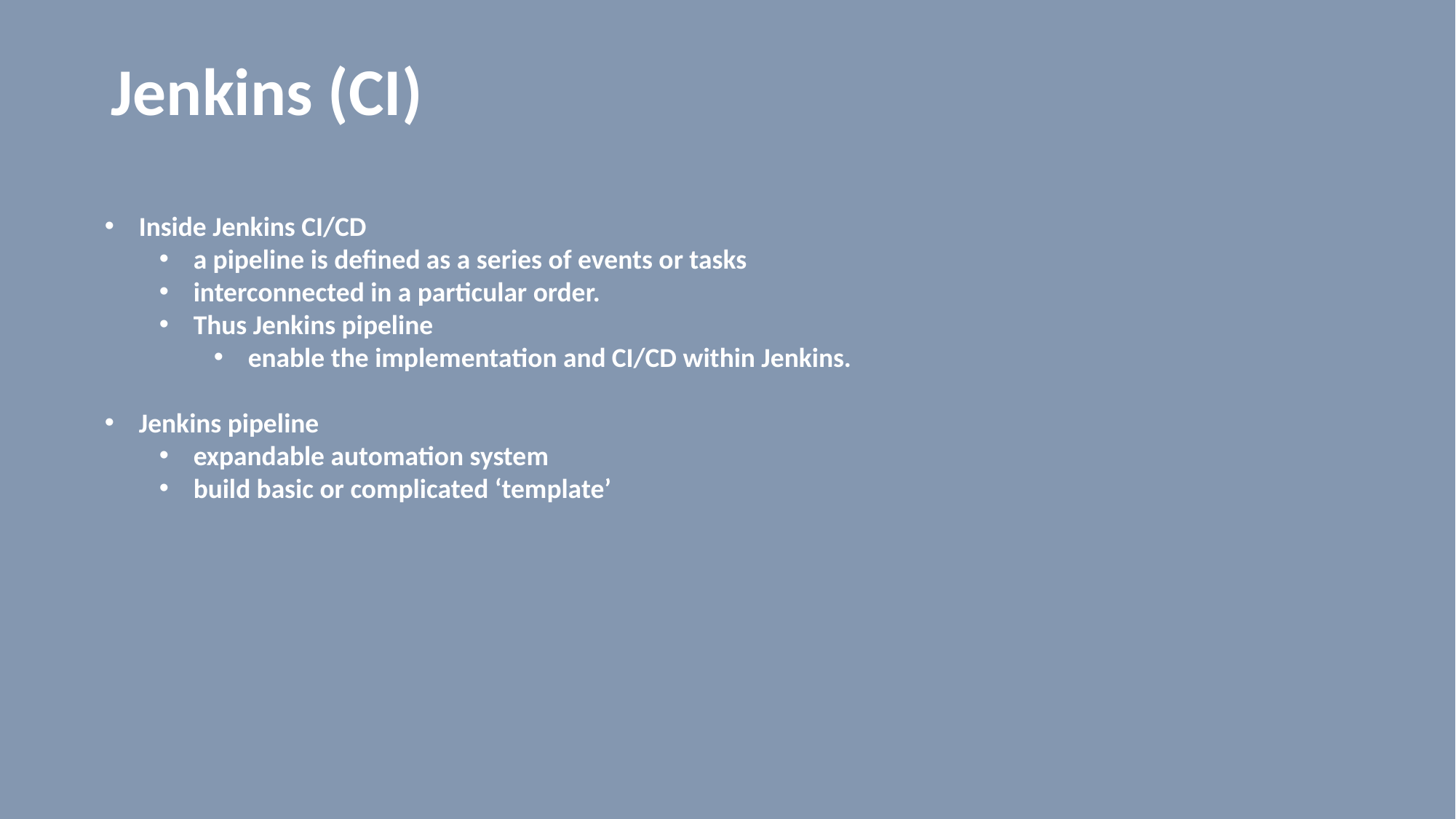

# Jenkins (CI)
Inside Jenkins CI/CD
a pipeline is defined as a series of events or tasks
interconnected in a particular order.
Thus Jenkins pipeline
enable the implementation and CI/CD within Jenkins.

Jenkins pipeline
expandable automation system
build basic or complicated ‘template’